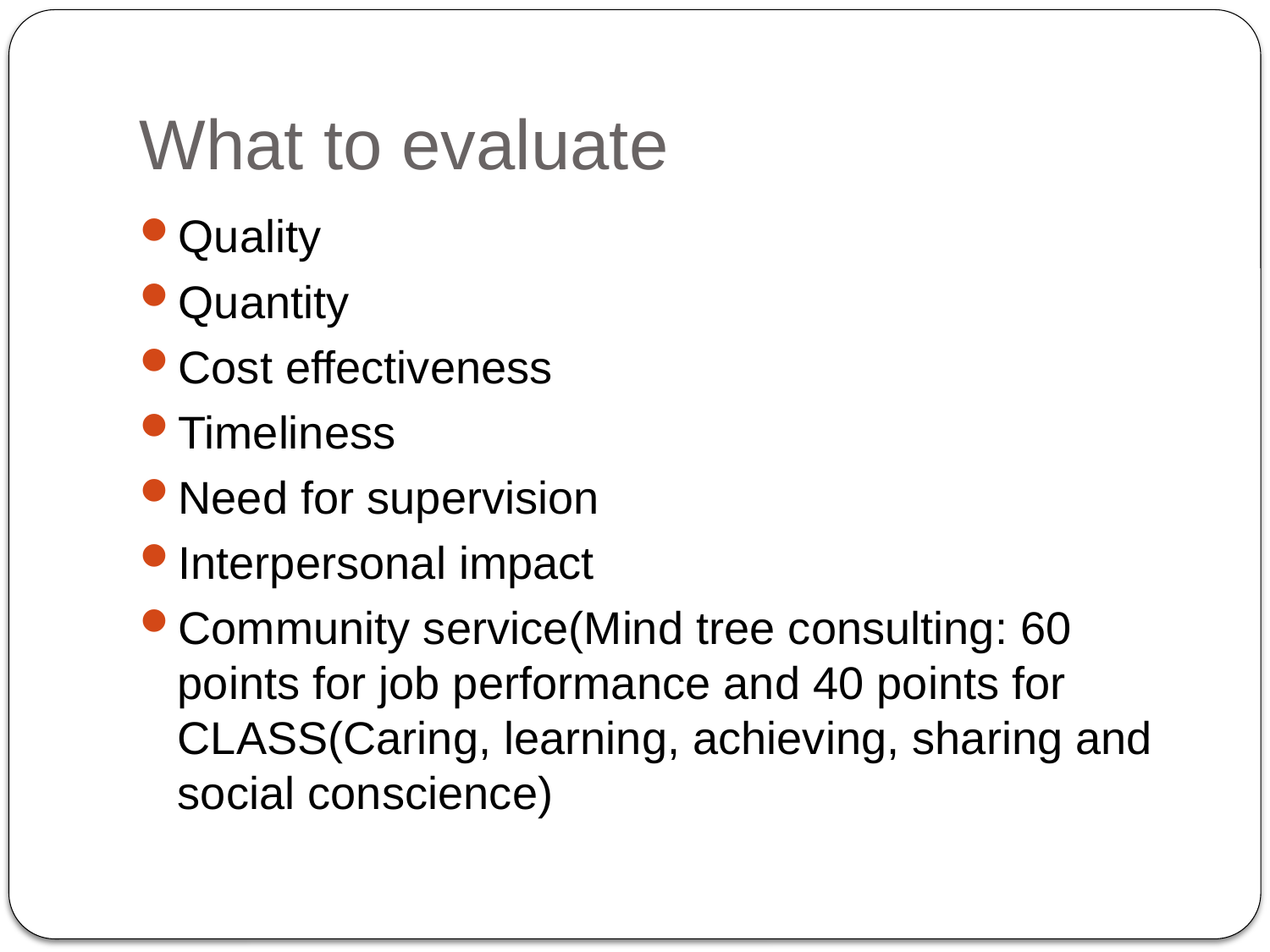

# What to evaluate
Quality
Quantity
Cost effectiveness
Timeliness
Need for supervision
Interpersonal impact
Community service(Mind tree consulting: 60 points for job performance and 40 points for CLASS(Caring, learning, achieving, sharing and social conscience)